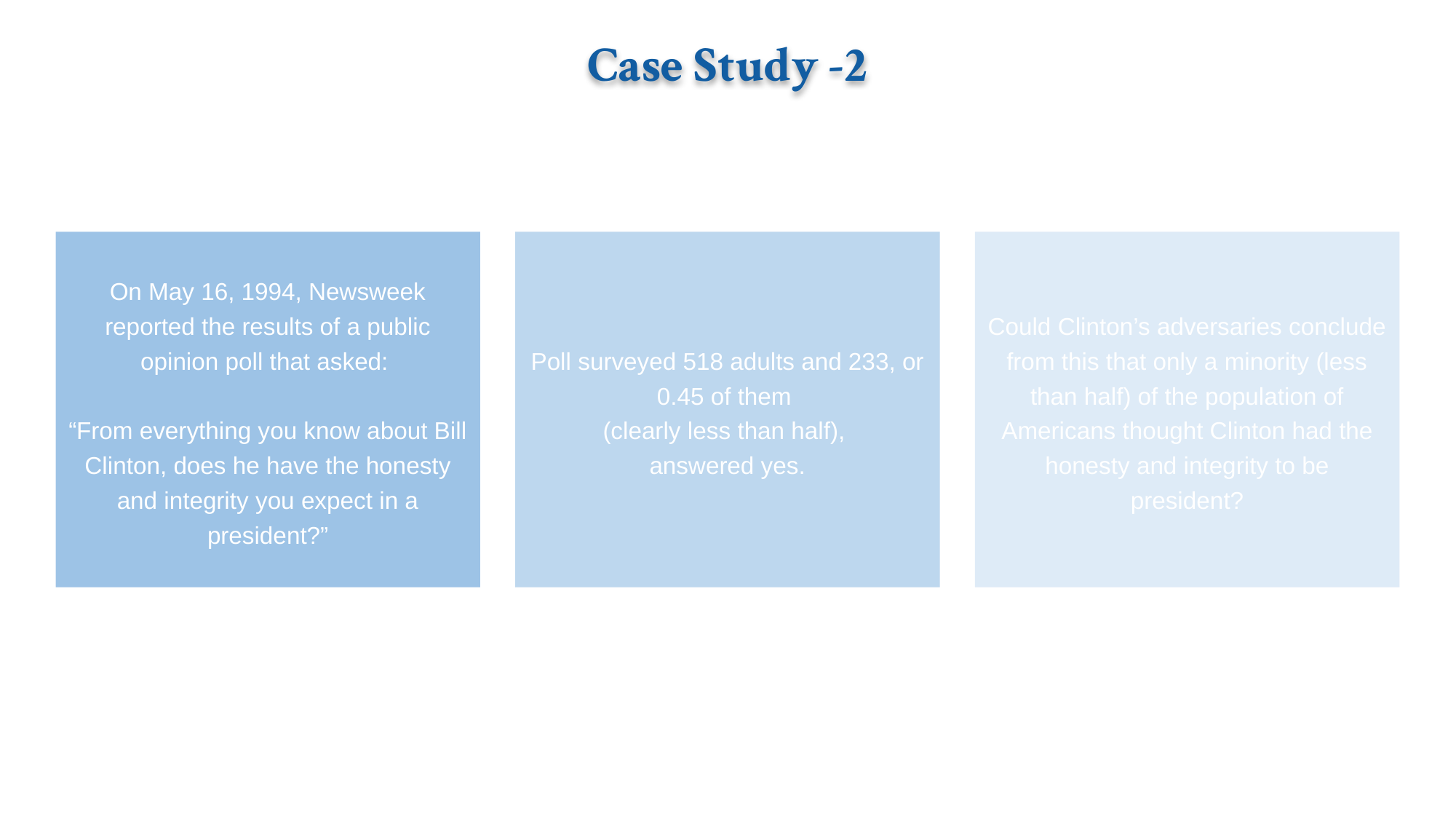

# Case Study -2
On May 16, 1994, Newsweek reported the results of a public opinion poll that asked:

“From everything you know about Bill Clinton, does he have the honesty and integrity you expect in a president?”
Poll surveyed 518 adults and 233, or 0.45 of them
(clearly less than half),
answered yes.
Could Clinton’s adversaries conclude from this that only a minority (less than half) of the population of Americans thought Clinton had the honesty and integrity to be president?